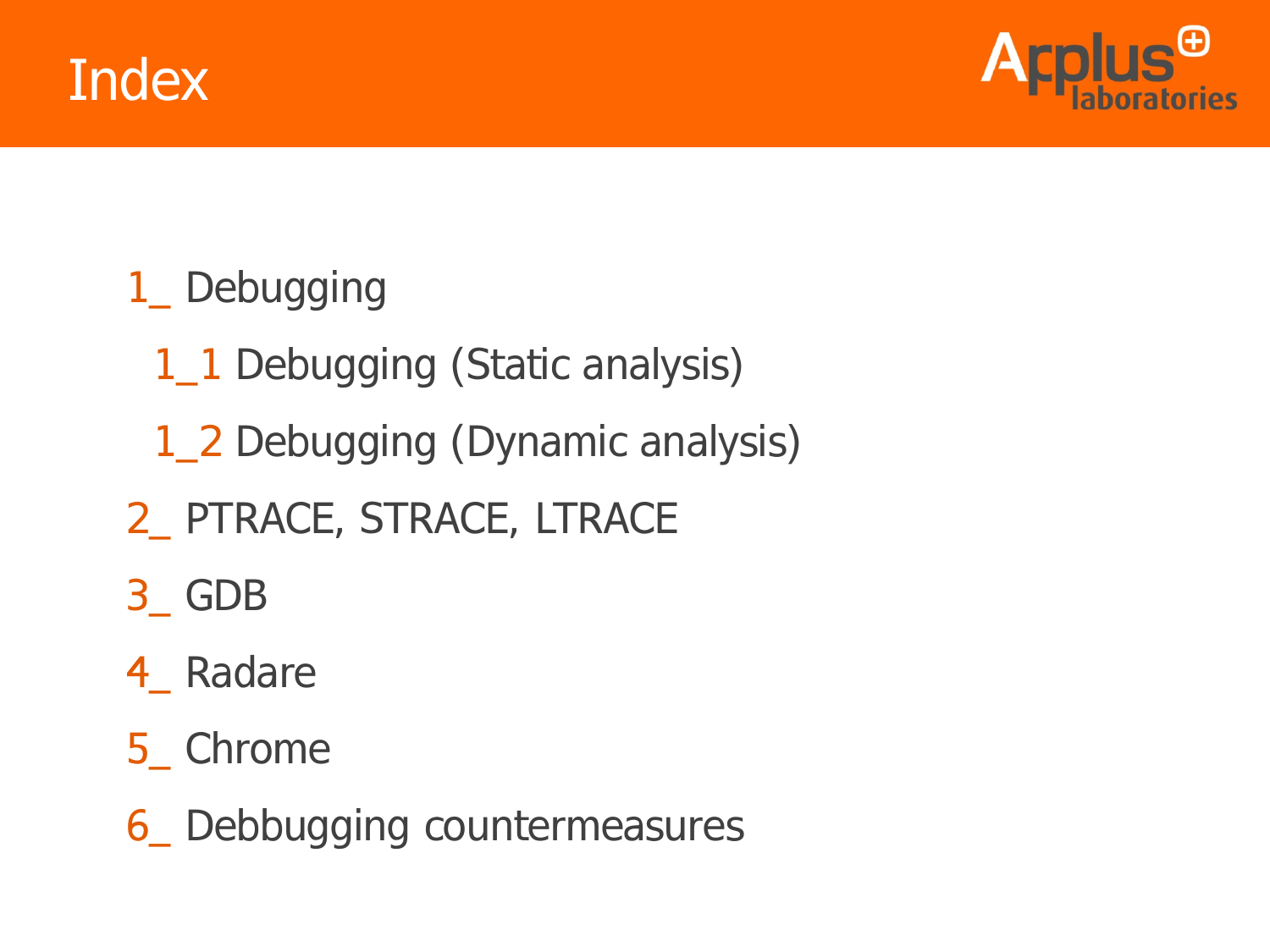

Index

1_ Debugging
	1_1 Debugging (Static analysis)
	1_2 Debugging (Dynamic analysis)
2_ PTRACE, STRACE, LTRACE
3_ GDB
4_ Radare
5_ Chrome
6_ Debbugging countermeasures